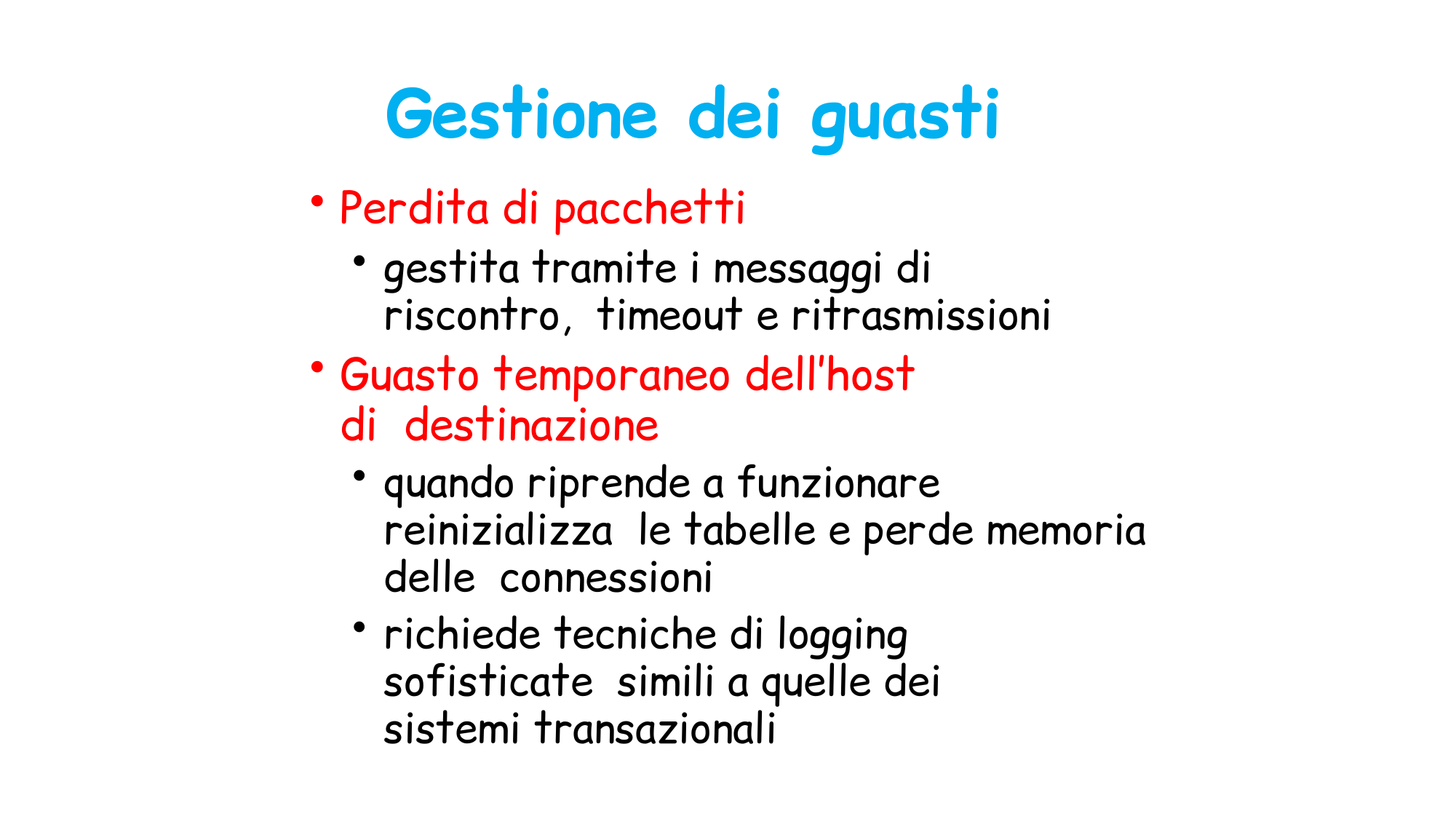

# Gestione dei guasti
Perdita di pacchetti
gestita tramite i messaggi di riscontro,  timeout e ritrasmissioni
Guasto temporaneo dell’host di  destinazione
quando riprende a funzionare reinizializza  le tabelle e perde memoria delle  connessioni
richiede tecniche di logging sofisticate  simili a quelle dei sistemi transazionali